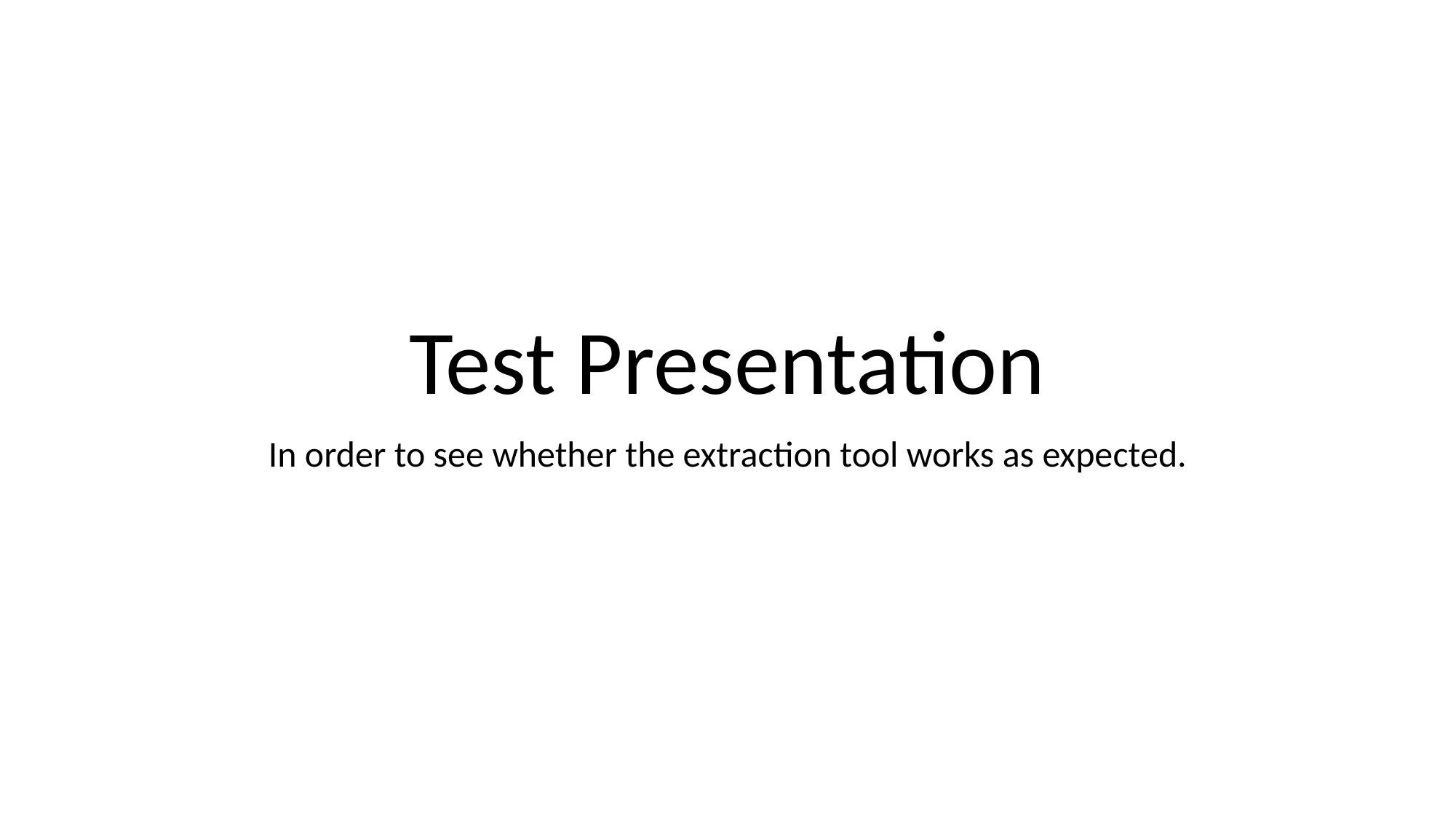

# Test Presentation
In order to see whether the extraction tool works as expected.